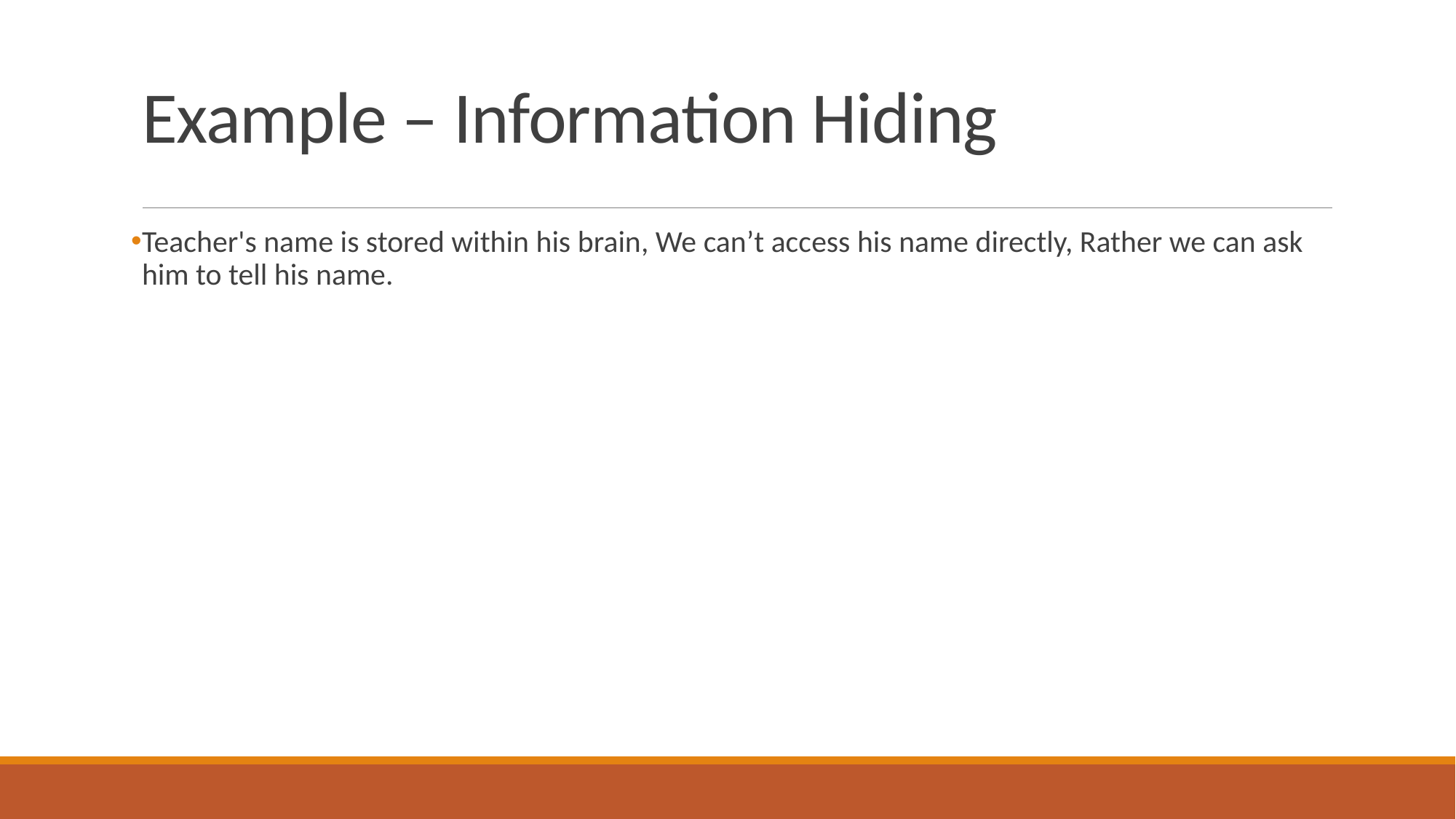

# Example – Information Hiding
Teacher's name is stored within his brain, We can’t access his name directly, Rather we can ask him to tell his name.